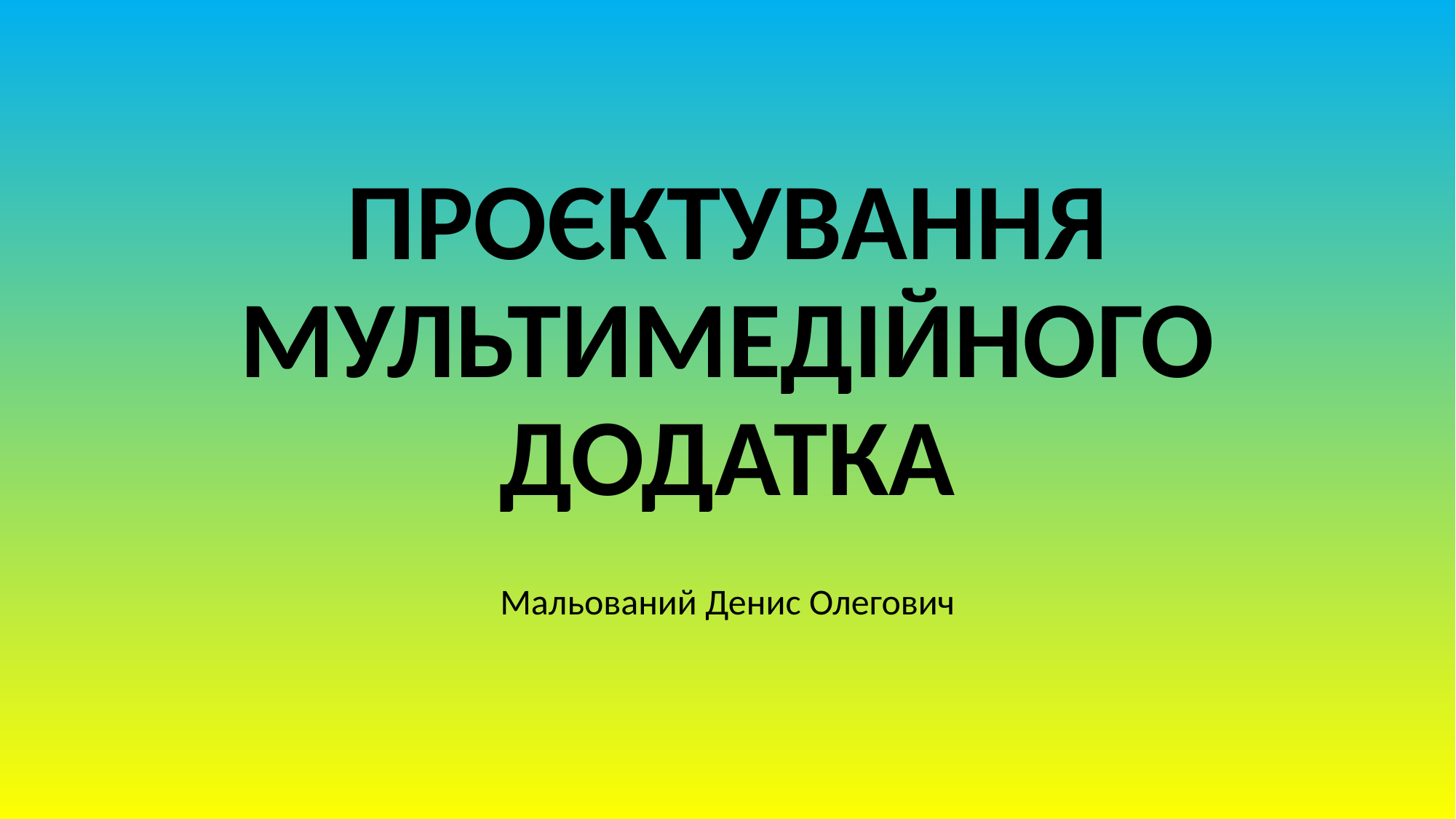

# ПРОЄКТУВАННЯ МУЛЬТИМЕДІЙНОГО ДОДАТКА
Мальований Денис Олегович